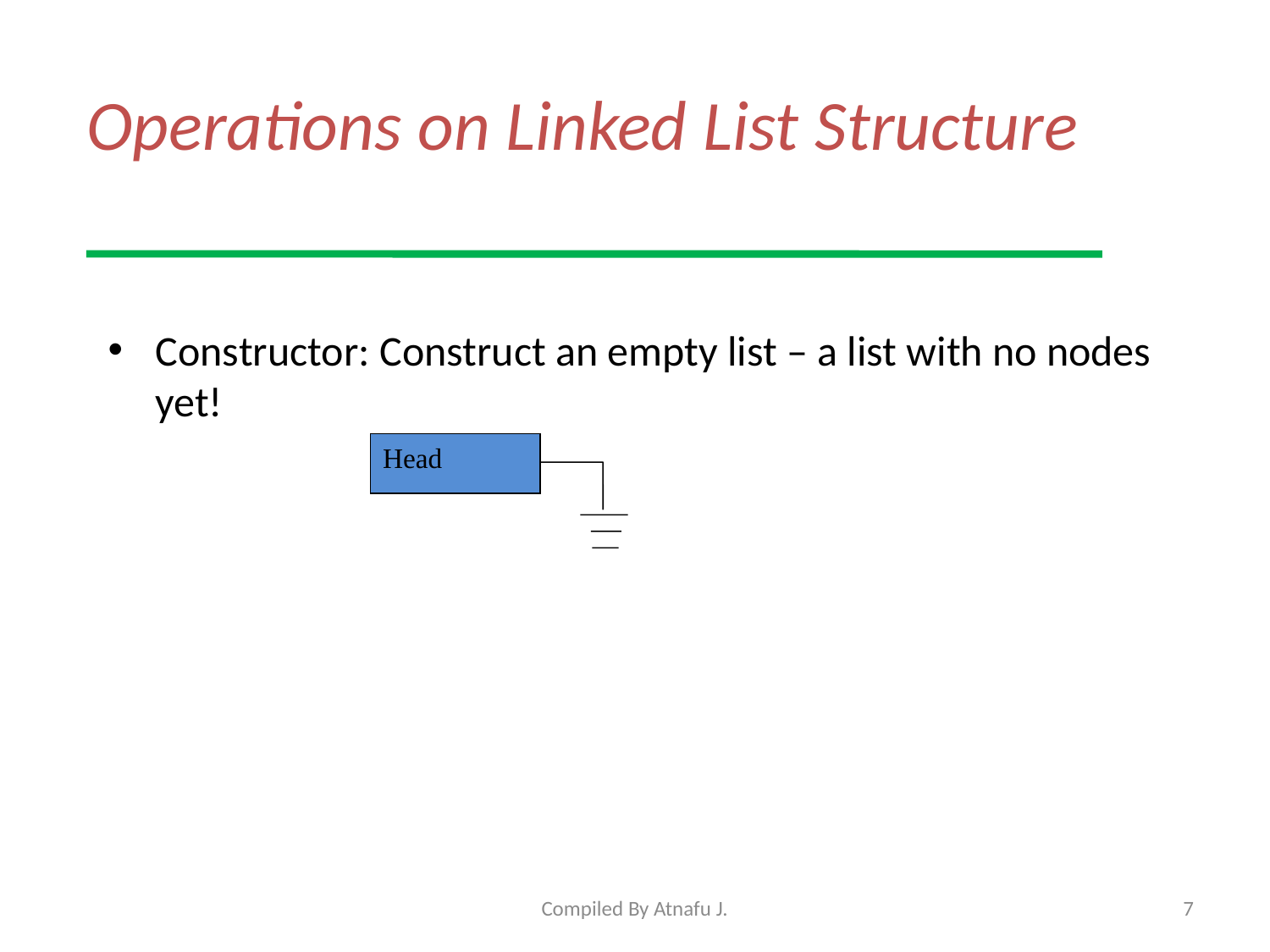

# Operations on Linked List Structure
Constructor: Construct an empty list – a list with no nodes yet!

Head

Compiled By Atnafu J.
7